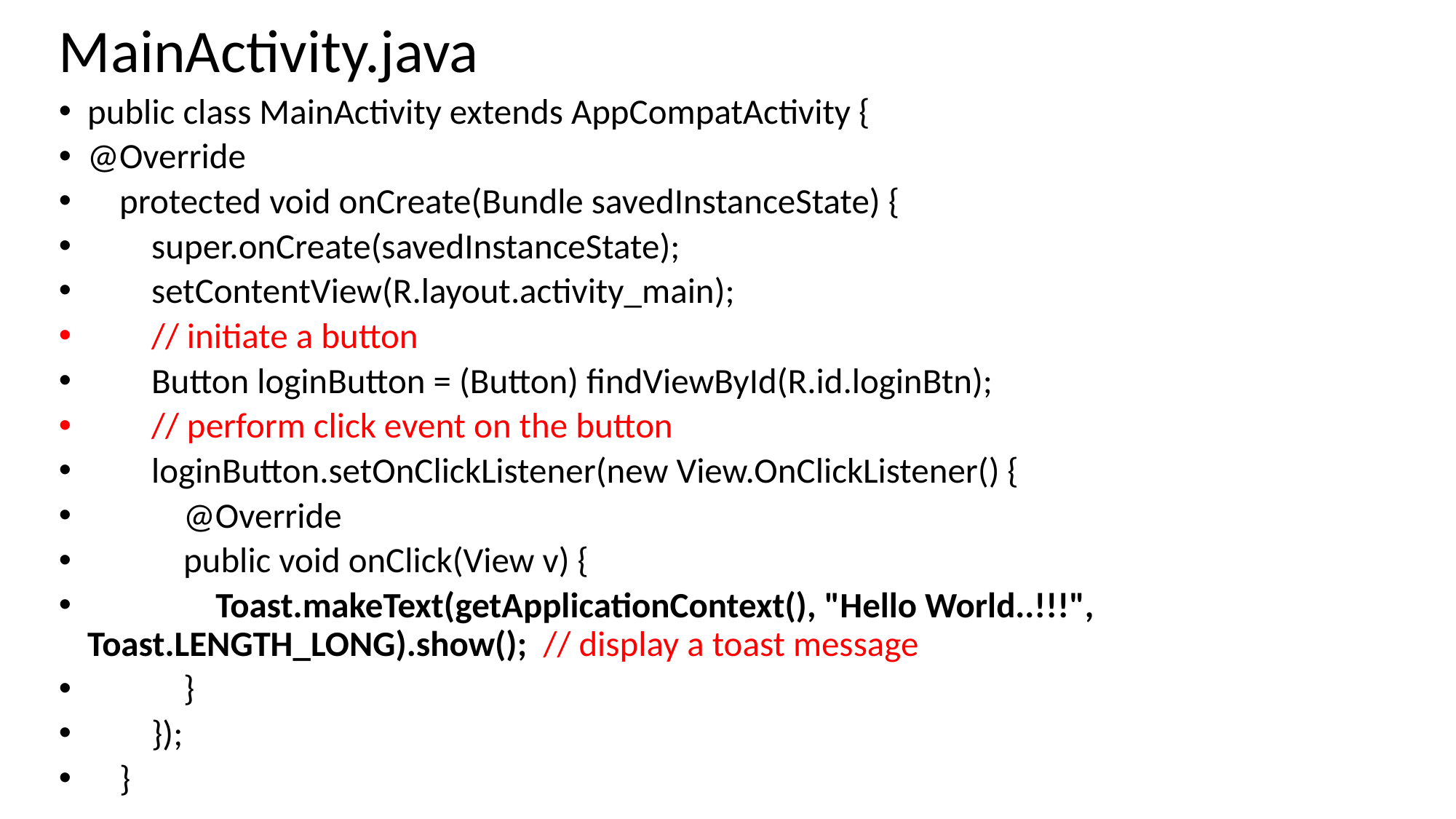

# MainActivity.java
public class MainActivity extends AppCompatActivity {
@Override
    protected void onCreate(Bundle savedInstanceState) {
        super.onCreate(savedInstanceState);
        setContentView(R.layout.activity_main);
        // initiate a button
        Button loginButton = (Button) findViewById(R.id.loginBtn);
        // perform click event on the button
        loginButton.setOnClickListener(new View.OnClickListener() {
            @Override
            public void onClick(View v) {
                Toast.makeText(getApplicationContext(), "Hello World..!!!", Toast.LENGTH_LONG).show();  // display a toast message
            }
        });
    }